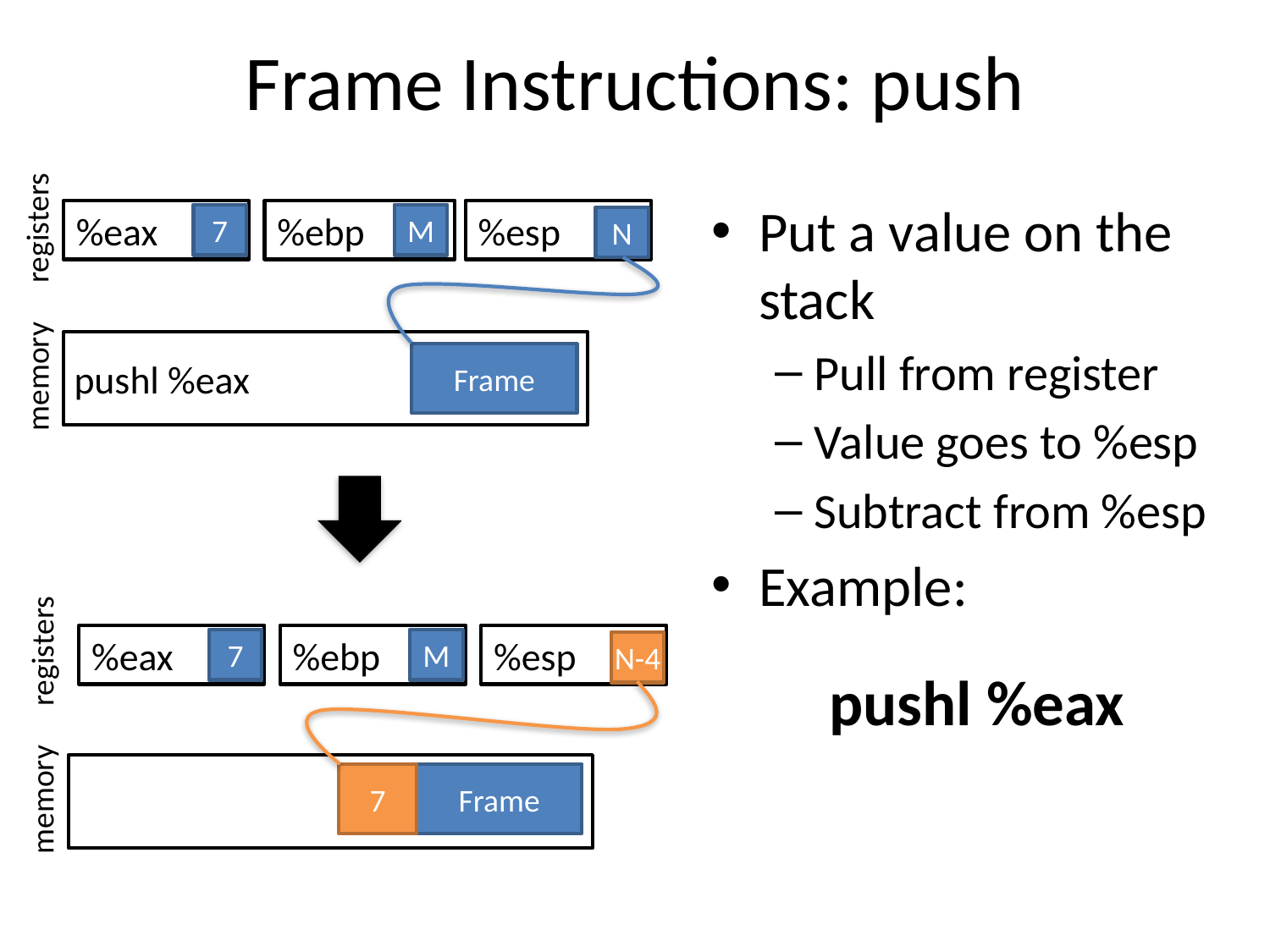

# Frame Instructions: push
Put a value on the stack
Pull from register
Value goes to %esp
Subtract from %esp
Example:

%eax
7
%ebp
M
%esp
N
registers

Frame
pushl %eax
memory

%eax
7
%ebp
M
%esp
N-4
registers
pushl %eax

7
Frame
memory